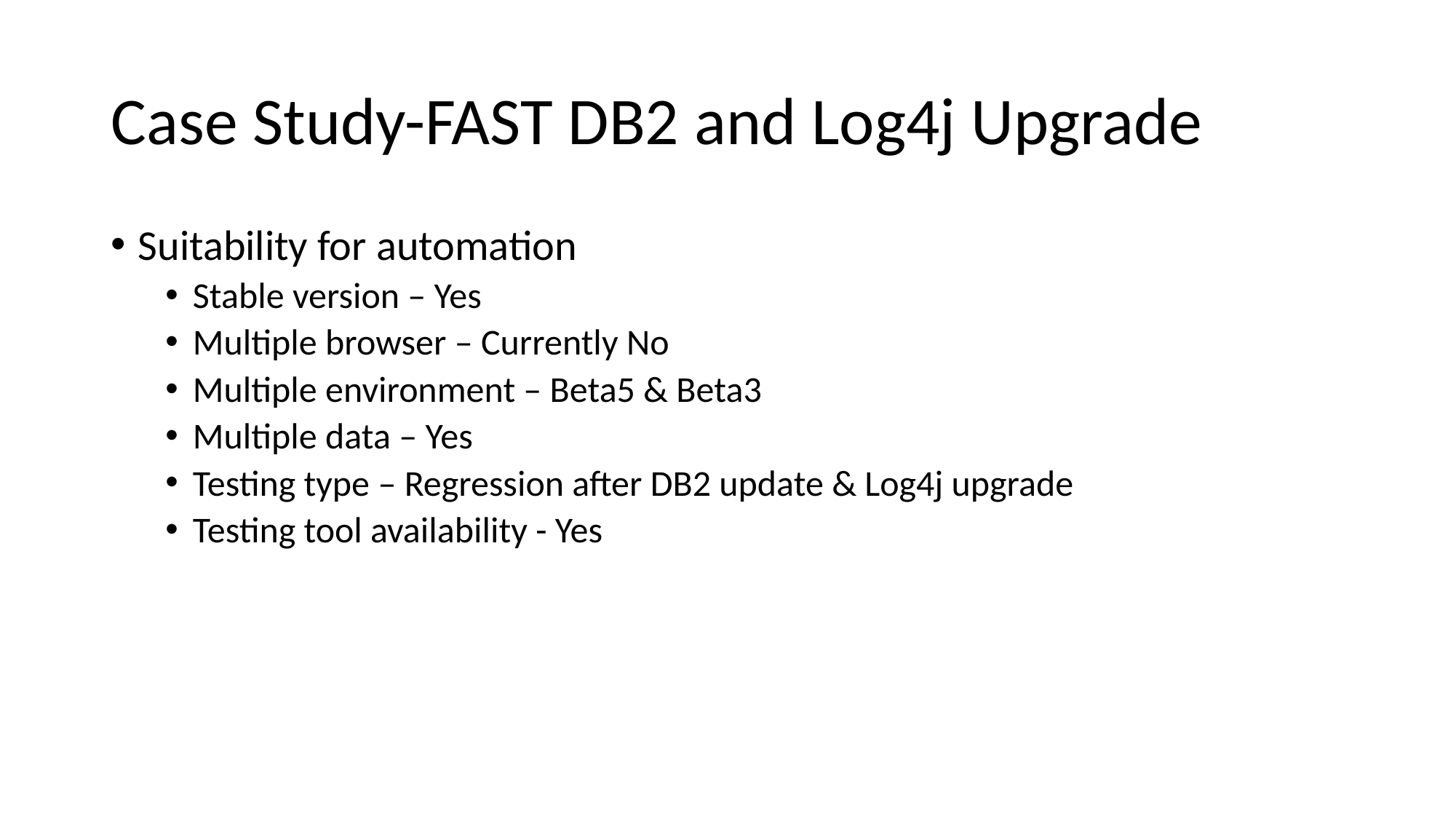

# Case Study-FAST DB2 and Log4j Upgrade
Suitability for automation
Stable version – Yes
Multiple browser – Currently No
Multiple environment – Beta5 & Beta3
Multiple data – Yes
Testing type – Regression after DB2 update & Log4j upgrade
Testing tool availability - Yes